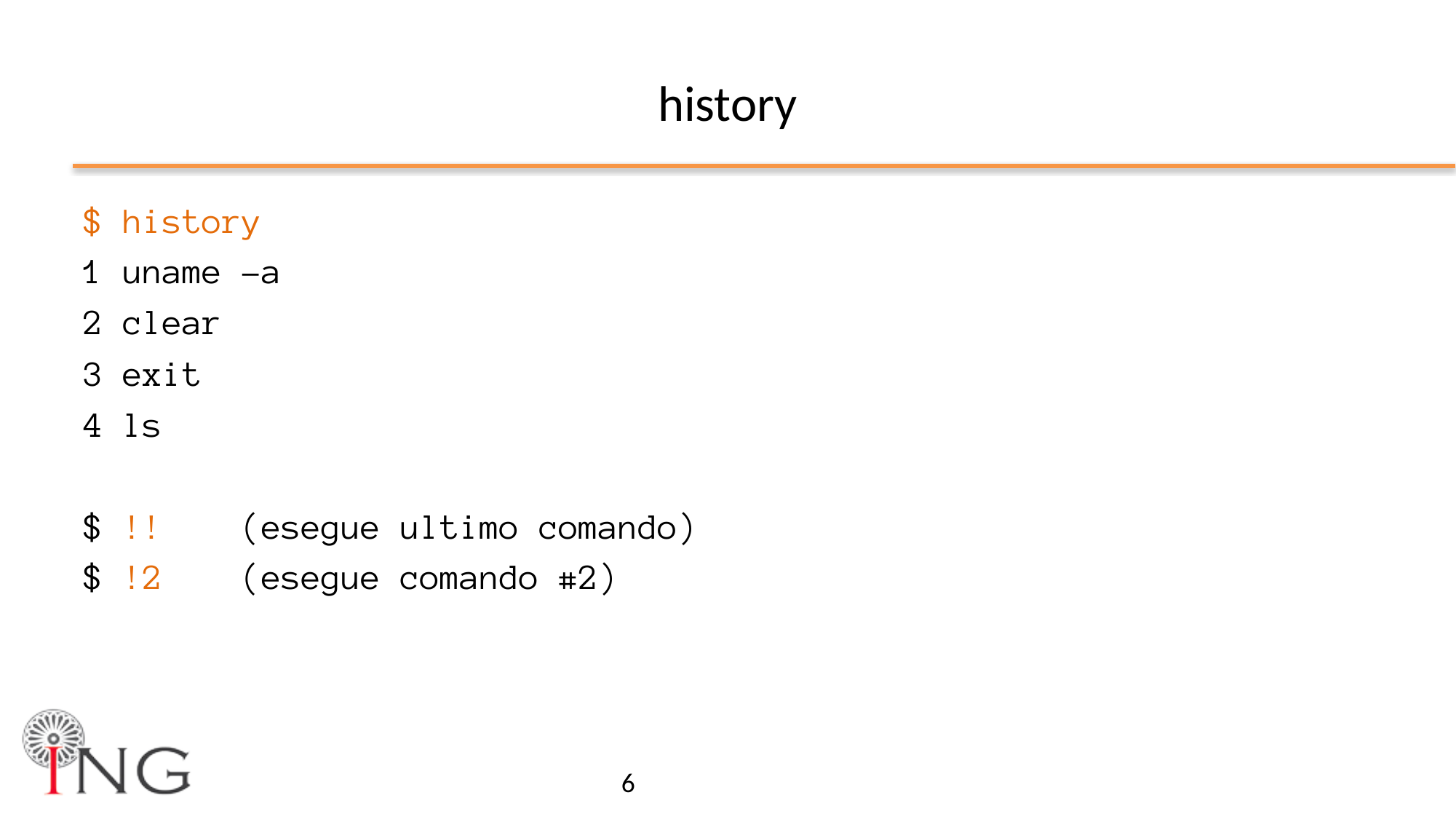

# history
$ history
1 uname -a
2 clear
3 exit
4 ls

$ !!    (esegue ultimo comando)
$ !2    (esegue comando #2)

6